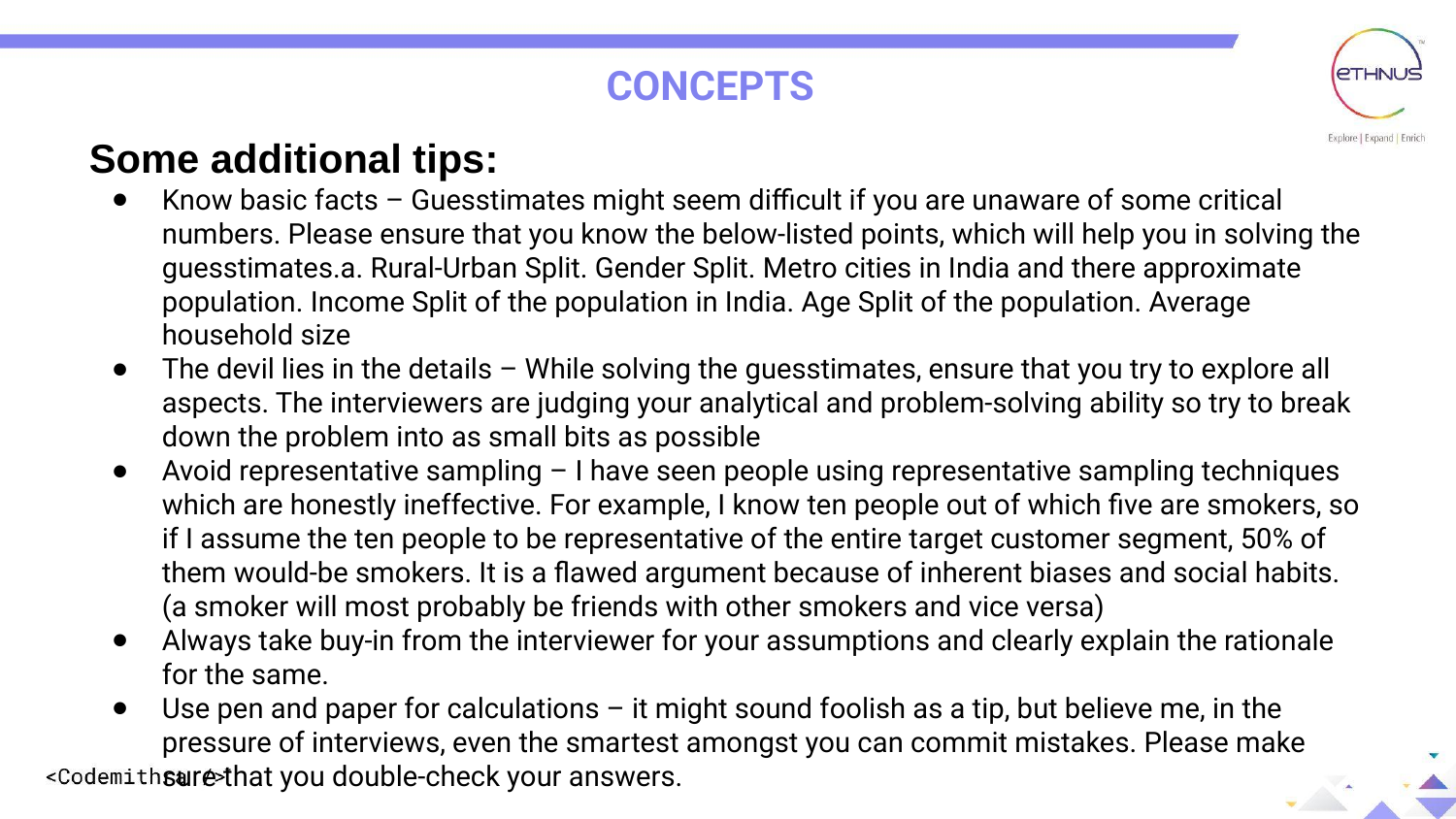

CONCEPTS

Some additional tips:
Know basic facts – Guesstimates might seem difficult if you are unaware of some critical numbers. Please ensure that you know the below-listed points, which will help you in solving the guesstimates.a. Rural-Urban Split. Gender Split. Metro cities in India and there approximate population. Income Split of the population in India. Age Split of the population. Average household size
The devil lies in the details – While solving the guesstimates, ensure that you try to explore all aspects. The interviewers are judging your analytical and problem-solving ability so try to break down the problem into as small bits as possible
Avoid representative sampling – I have seen people using representative sampling techniques which are honestly ineffective. For example, I know ten people out of which five are smokers, so if I assume the ten people to be representative of the entire target customer segment, 50% of them would-be smokers. It is a flawed argument because of inherent biases and social habits. (a smoker will most probably be friends with other smokers and vice versa)
Always take buy-in from the interviewer for your assumptions and clearly explain the rationale for the same.
Use pen and paper for calculations – it might sound foolish as a tip, but believe me, in the pressure of interviews, even the smartest amongst you can commit mistakes. Please make sure that you double-check your answers.